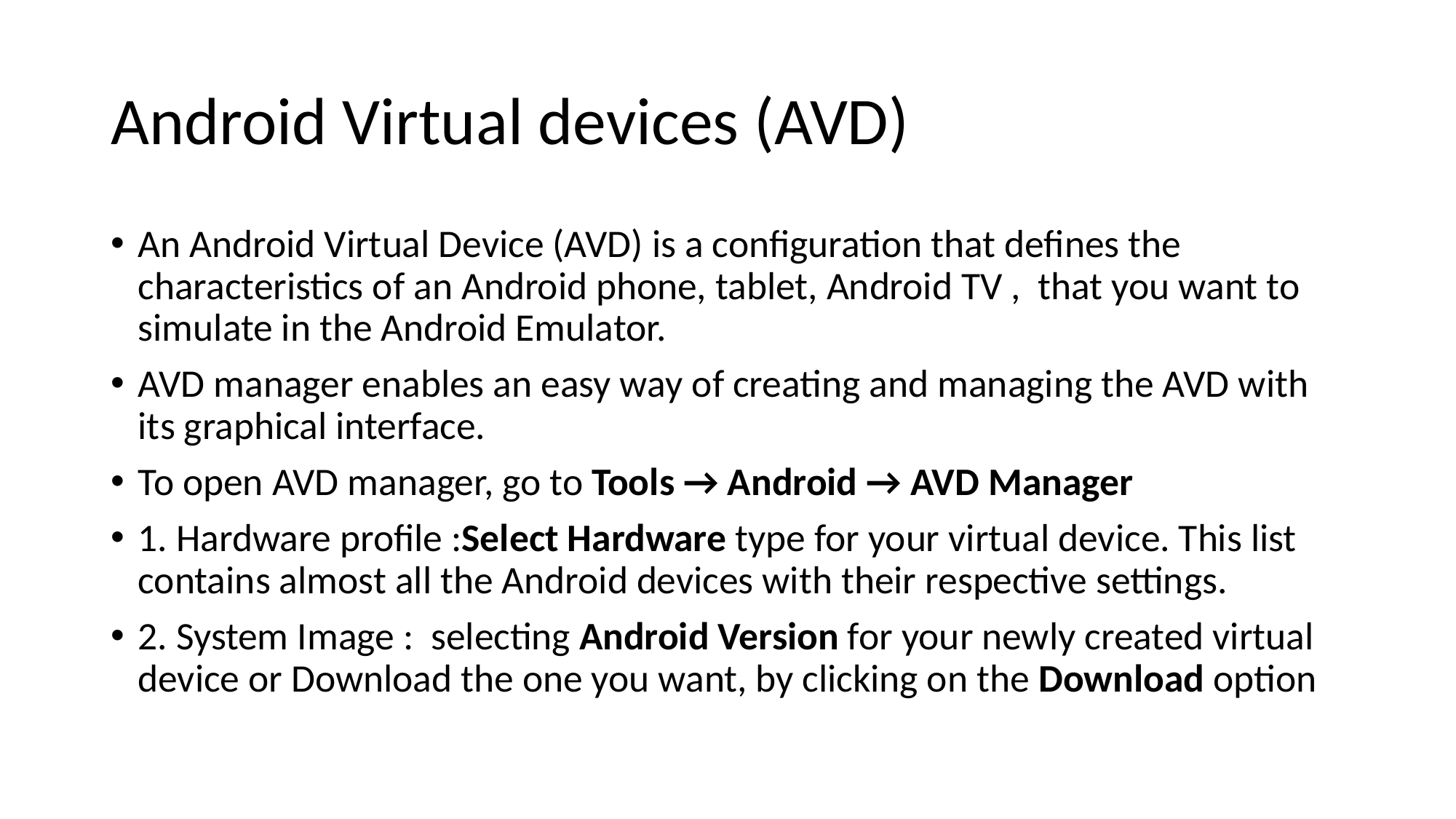

# Android Virtual devices (AVD)
An Android Virtual Device (AVD) is a configuration that defines the characteristics of an Android phone, tablet, Android TV ,  that you want to simulate in the Android Emulator.
AVD manager enables an easy way of creating and managing the AVD with its graphical interface.
To open AVD manager, go to Tools → Android → AVD Manager
1. Hardware profile :Select Hardware type for your virtual device. This list contains almost all the Android devices with their respective settings.
2. System Image :  selecting Android Version for your newly created virtual device or Download the one you want, by clicking on the Download option